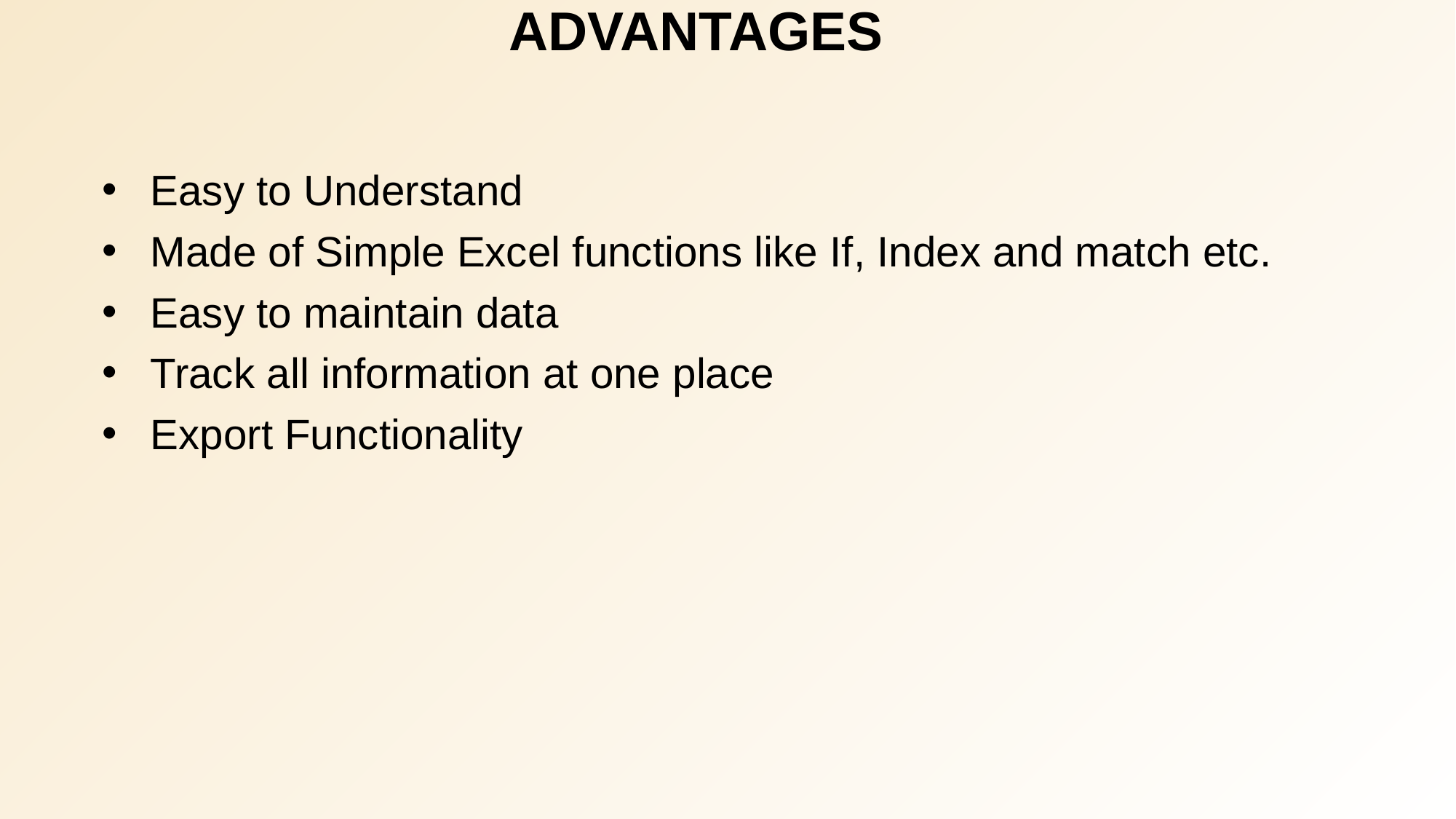

# ADVANTAGES
Easy to Understand
Made of Simple Excel functions like If, Index and match etc.
Easy to maintain data
Track all information at one place
Export Functionality